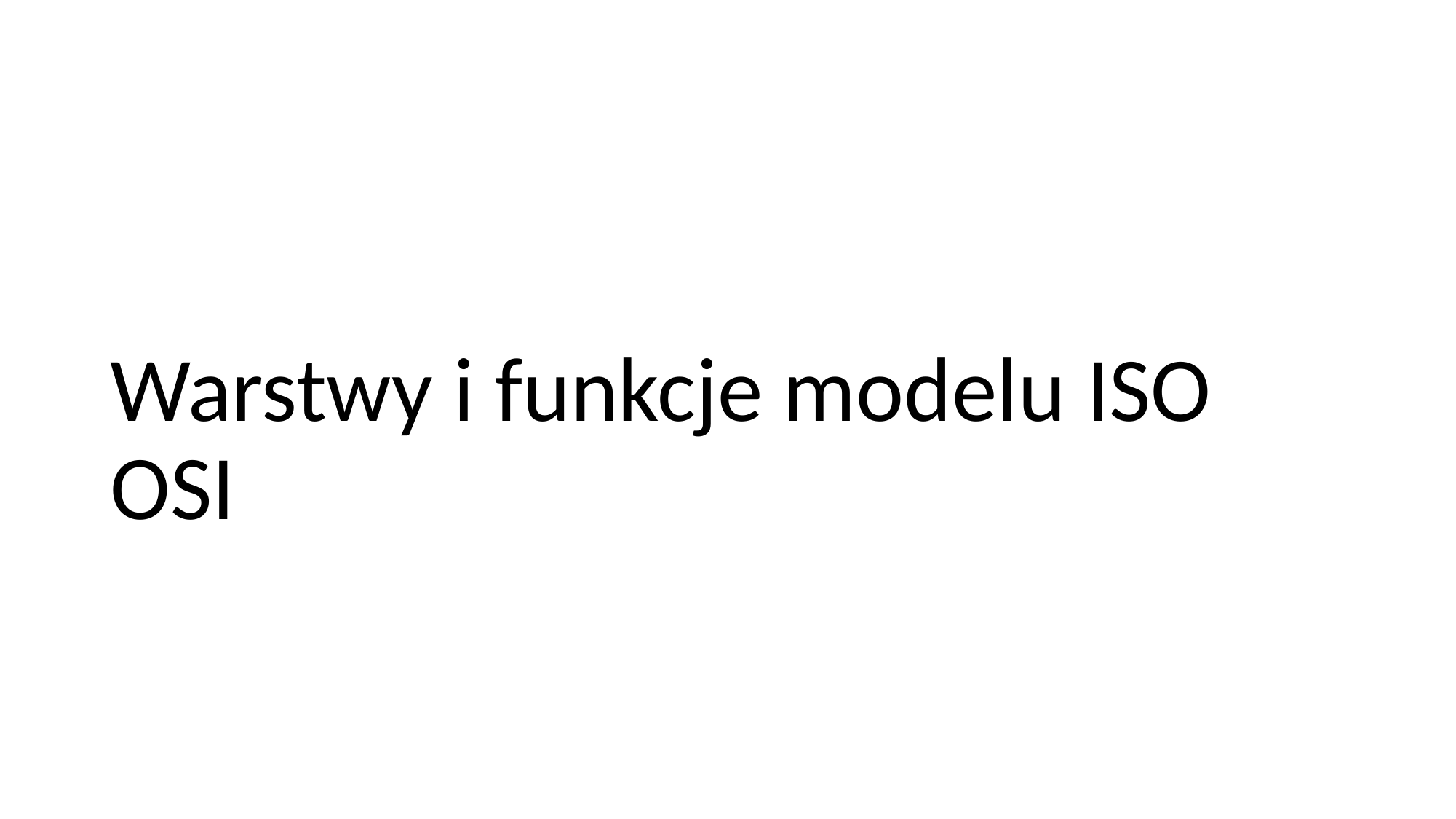

# Warstwy i funkcje modelu ISO OSI